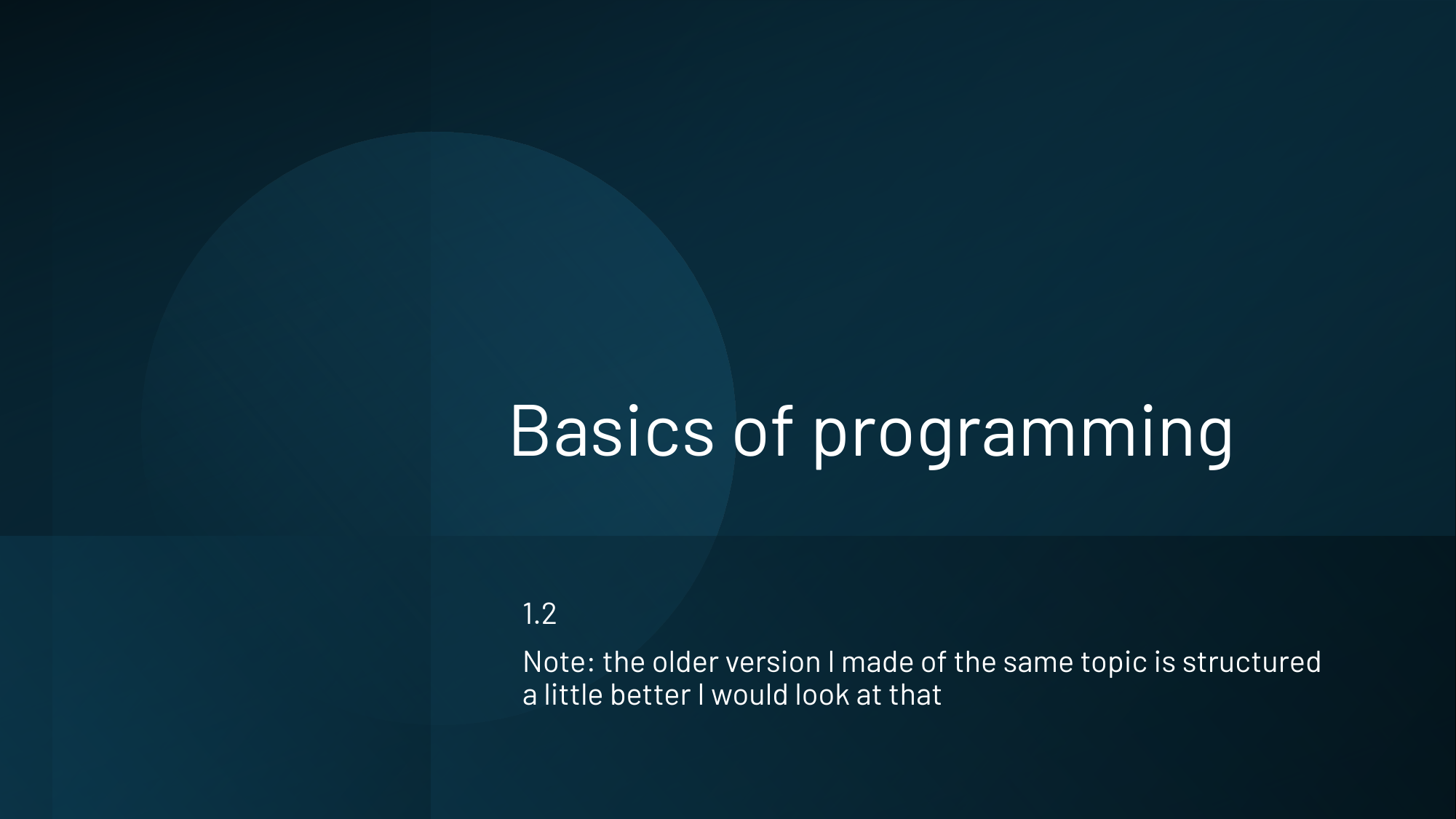

# Basics of programming

1.2
Note: the older version I made of the same topic is structured a little better I would look at that